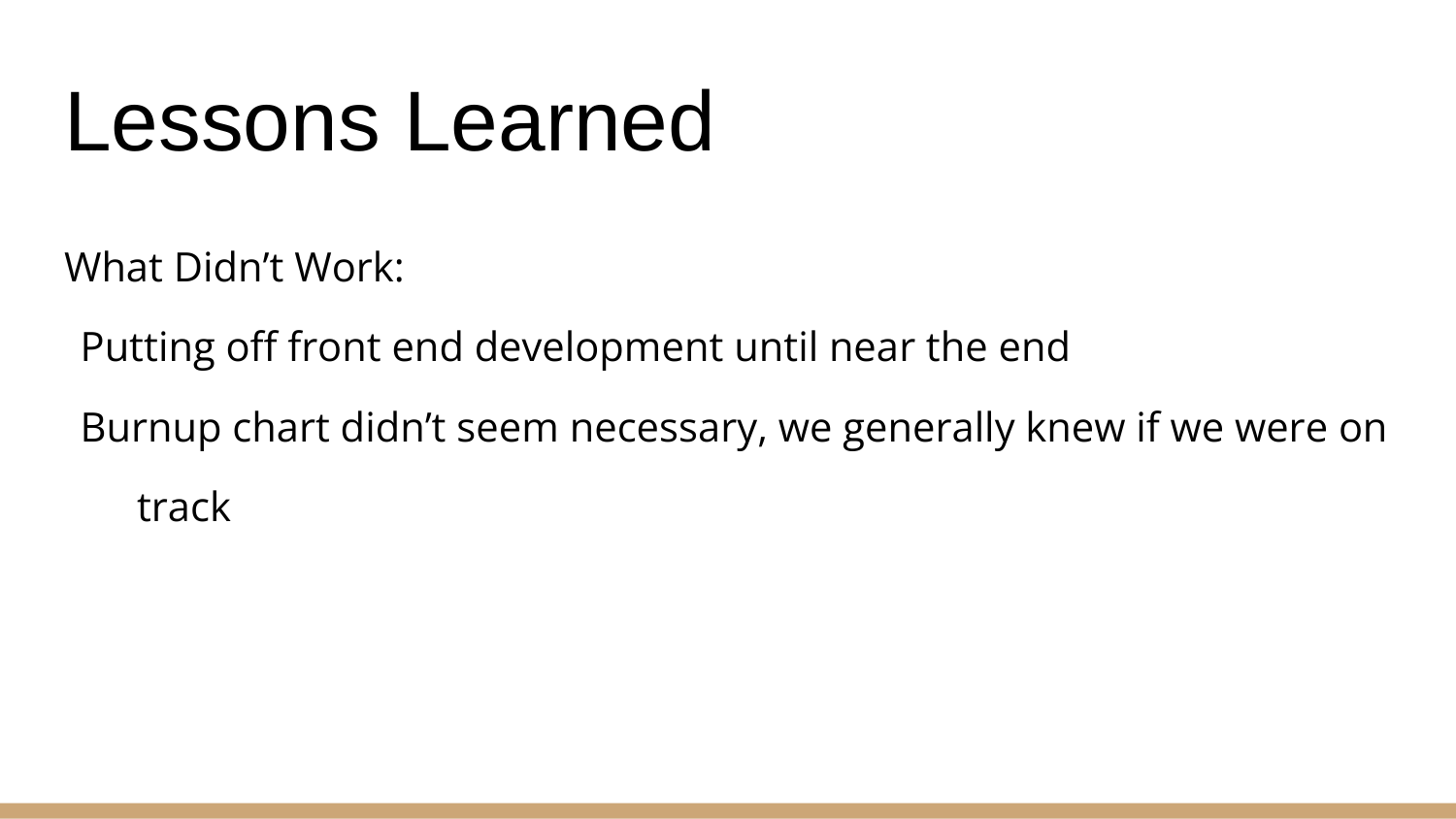

# Lessons Learned
What Didn’t Work:
Putting off front end development until near the end
Burnup chart didn’t seem necessary, we generally knew if we were on track